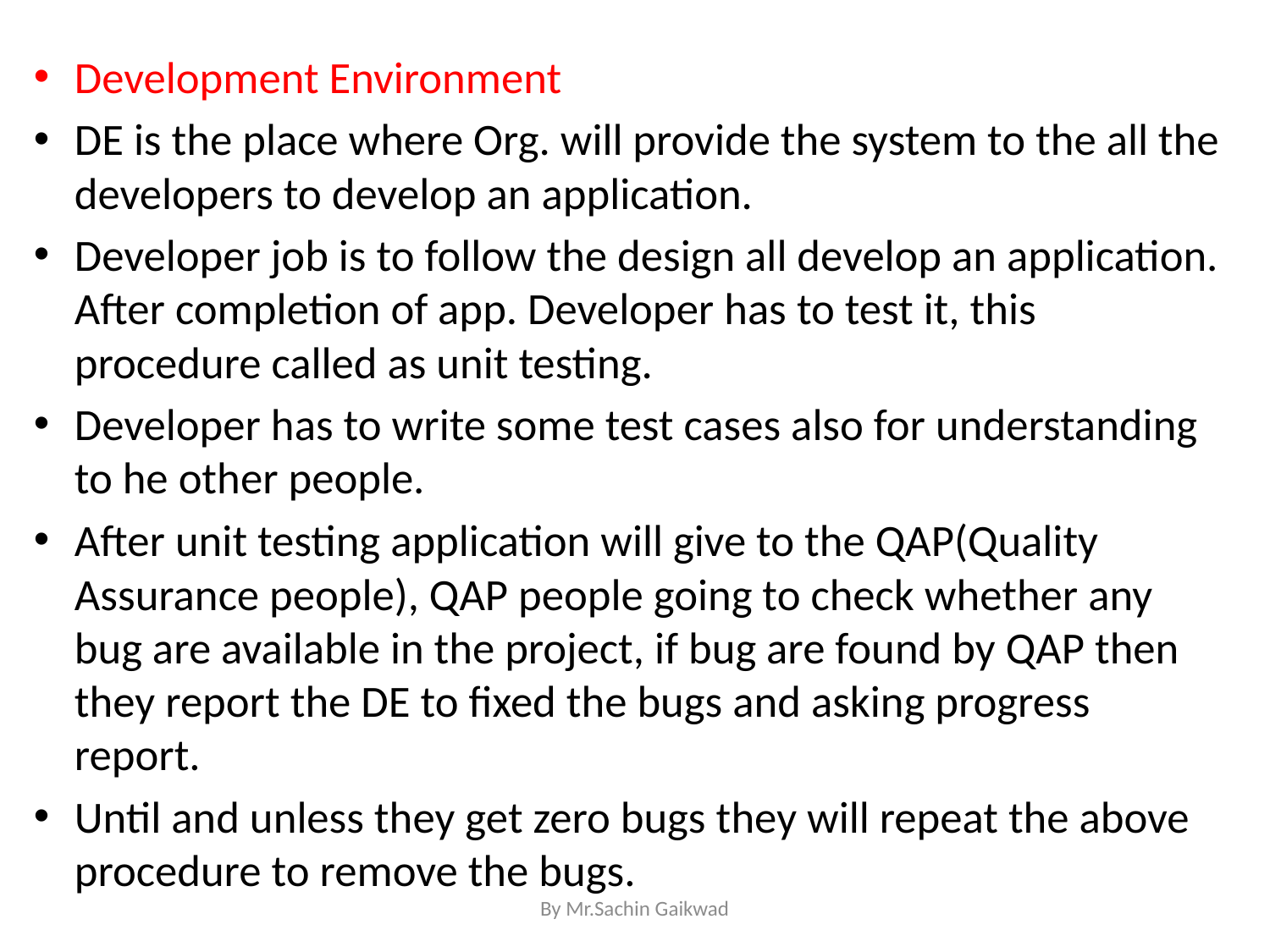

Development Environment
DE is the place where Org. will provide the system to the all the developers to develop an application.
Developer job is to follow the design all develop an application. After completion of app. Developer has to test it, this procedure called as unit testing.
Developer has to write some test cases also for understanding to he other people.
After unit testing application will give to the QAP(Quality Assurance people), QAP people going to check whether any bug are available in the project, if bug are found by QAP then they report the DE to fixed the bugs and asking progress report.
Until and unless they get zero bugs they will repeat the above procedure to remove the bugs.
By Mr.Sachin Gaikwad